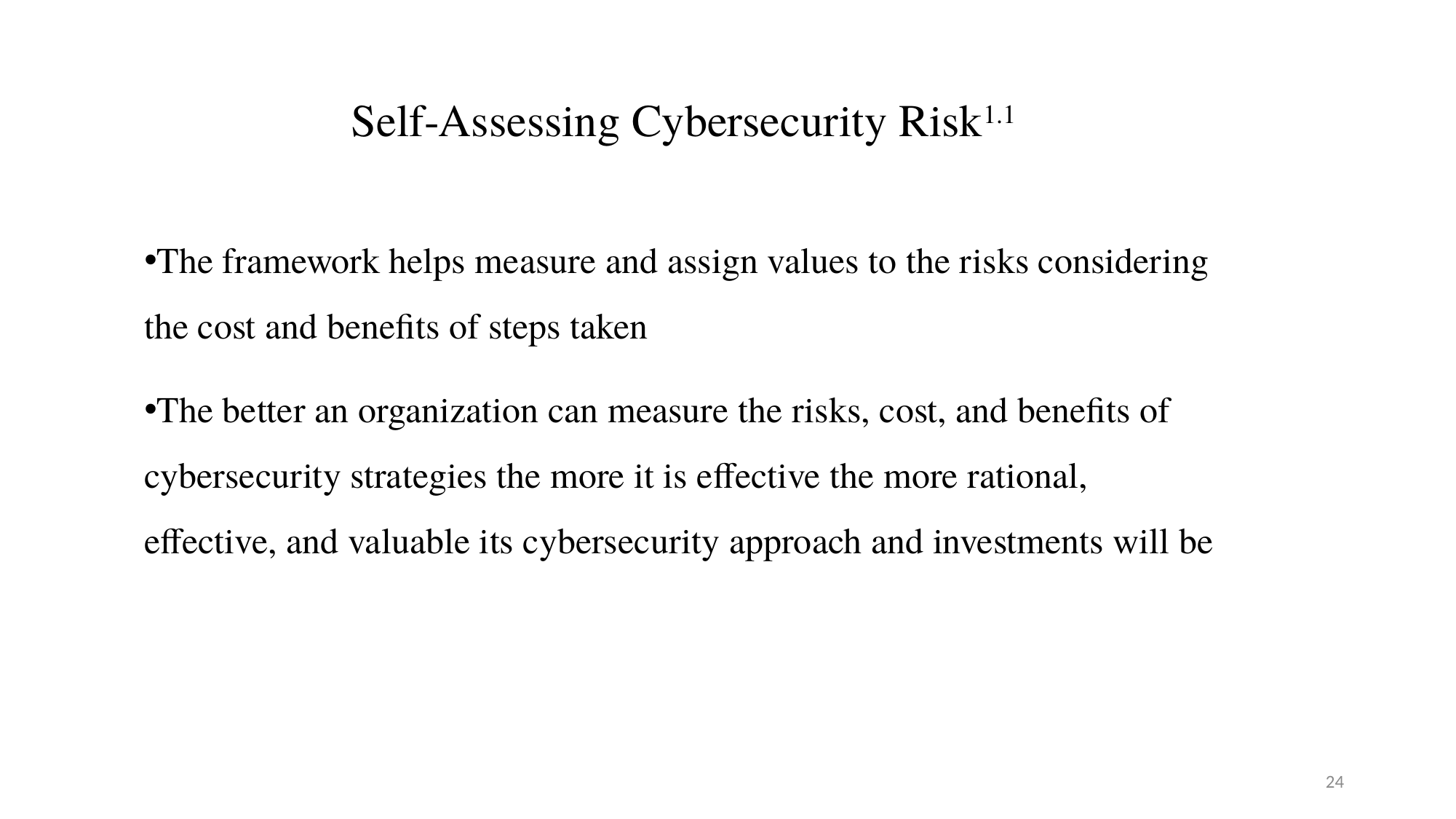

Self-Assessing Cybersecurity Risk1.1
The framework helps measure and assign values to the risks considering the cost and benefits of steps taken
The better an organization can measure the risks, cost, and benefits of cybersecurity strategies the more it is effective the more rational, effective, and valuable its cybersecurity approach and investments will be
24